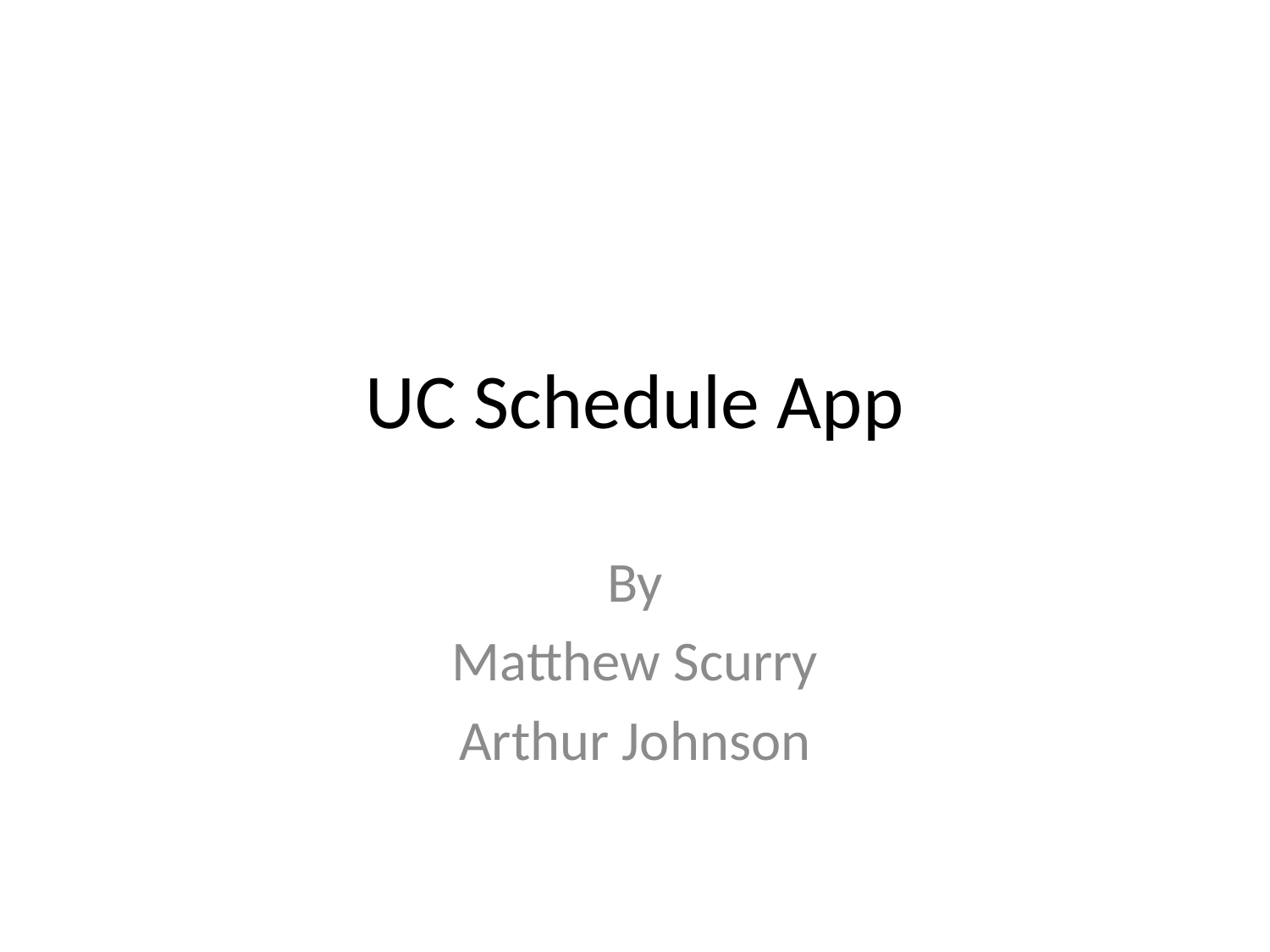

# UC Schedule App
By
Matthew Scurry
Arthur Johnson